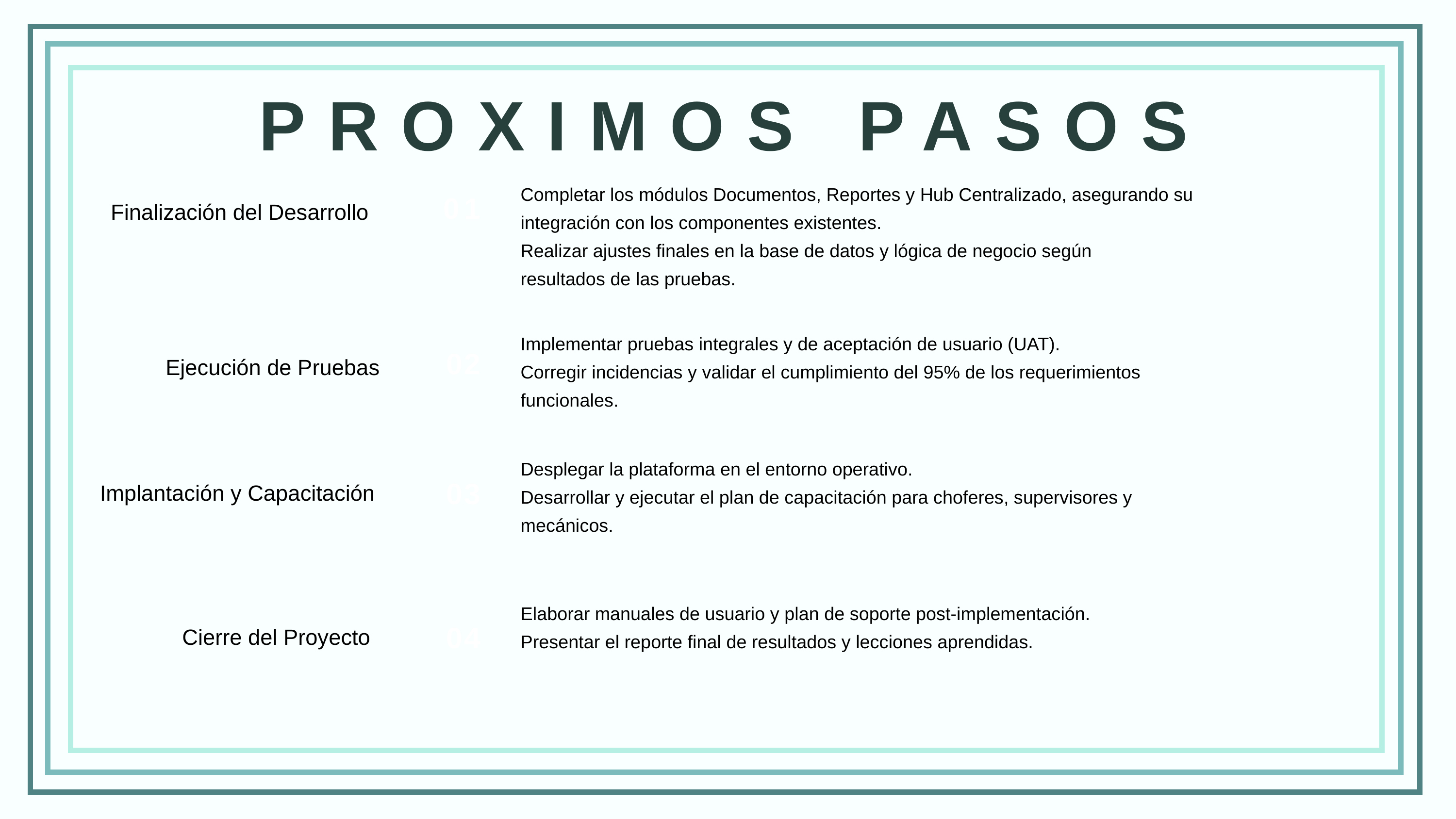

PROXIMOS PASOS
Completar los módulos Documentos, Reportes y Hub Centralizado, asegurando su integración con los componentes existentes.
Realizar ajustes finales en la base de datos y lógica de negocio según              resultados de las pruebas.

Finalización del Desarrollo
01
Implementar pruebas integrales y de aceptación de usuario (UAT).
Corregir incidencias y validar el cumplimiento del 95% de los requerimientos funcionales.

Ejecución de Pruebas
02
Desplegar la plataforma en el entorno operativo.
Desarrollar y ejecutar el plan de capacitación para choferes, supervisores y mecánicos.

 Implantación y Capacitación
03
Elaborar manuales de usuario y plan de soporte post-implementación.
Presentar el reporte final de resultados y lecciones aprendidas.

Cierre del Proyecto
04